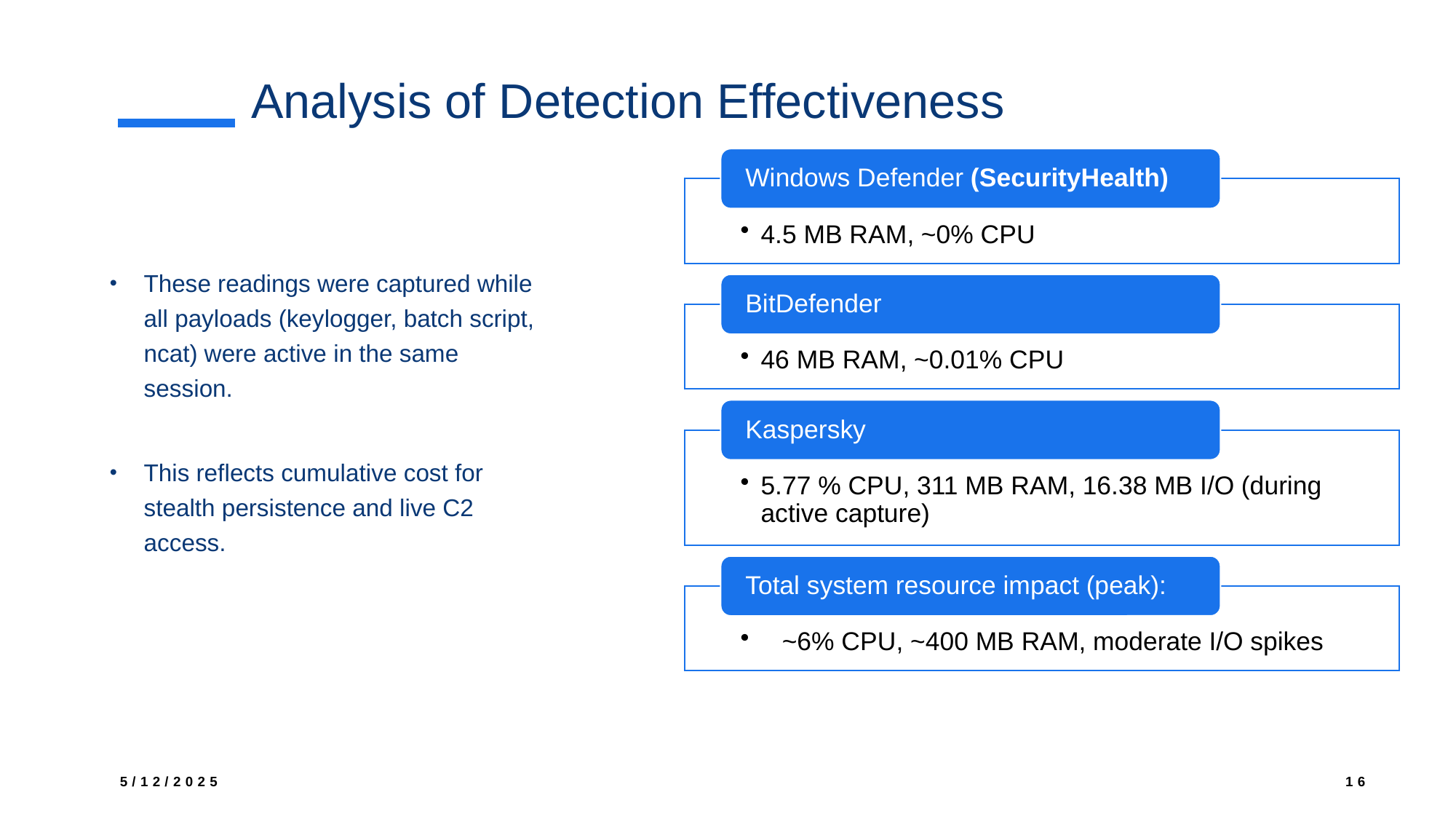

# Analysis of Detection Effectiveness
4.5 MB RAM, ~0% CPU
Windows Defender (SecurityHealth)
46 MB RAM, ~0.01% CPU
BitDefender
5.77 % CPU, 311 MB RAM, 16.38 MB I/O (during active capture)
Kaspersky
   ~6% CPU, ~400 MB RAM, moderate I/O spikes
Total system resource impact (peak):
These readings were captured while all payloads (keylogger, batch script, ncat) were active in the same session.
This reflects cumulative cost for stealth persistence and live C2 access.
5/12/2025
16